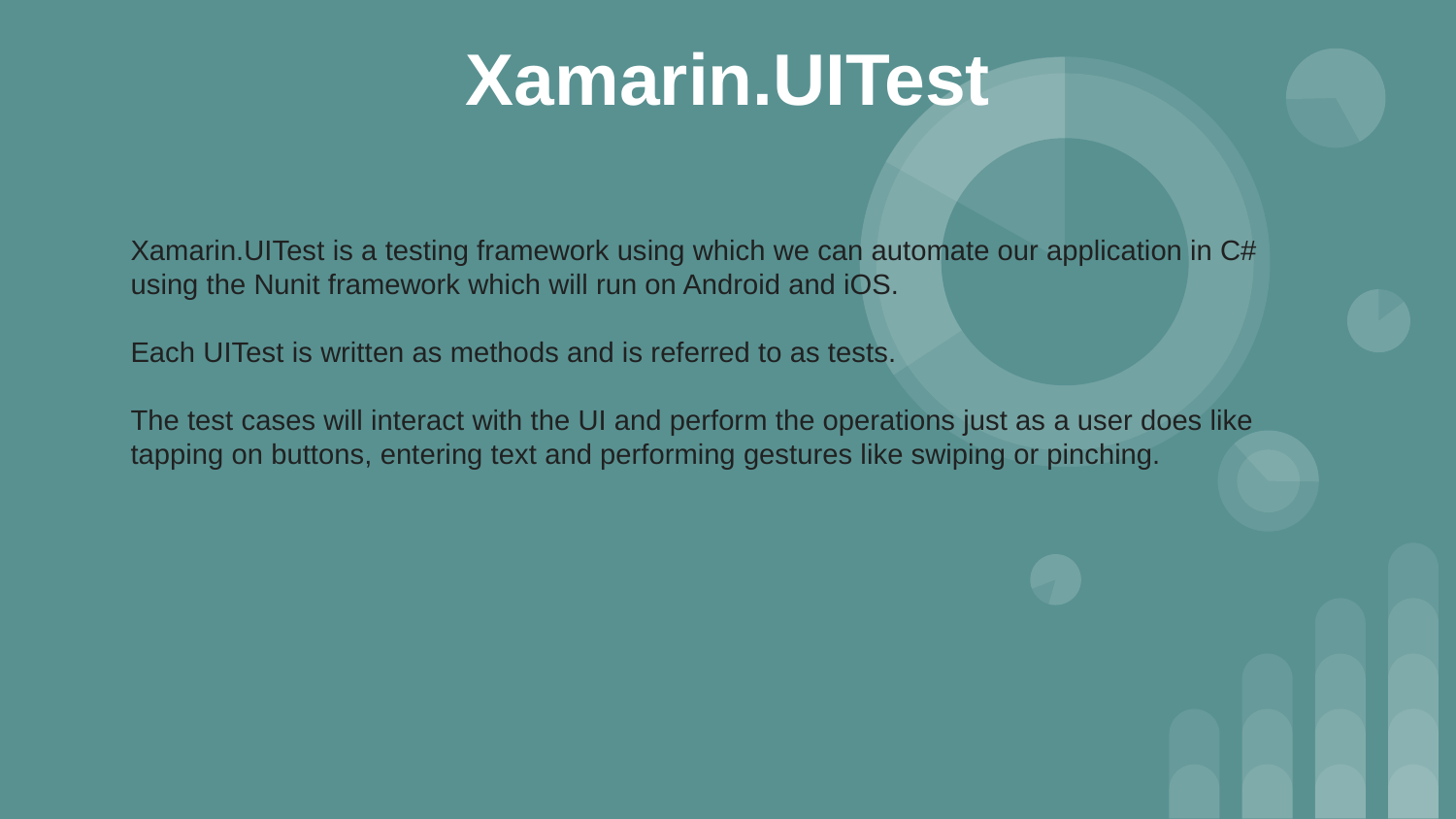

# Xamarin.UITest
Xamarin.UITest is a testing framework using which we can automate our application in C# using the Nunit framework which will run on Android and iOS.

Each UITest is written as methods and is referred to as tests.

The test cases will interact with the UI and perform the operations just as a user does like tapping on buttons, entering text and performing gestures like swiping or pinching.